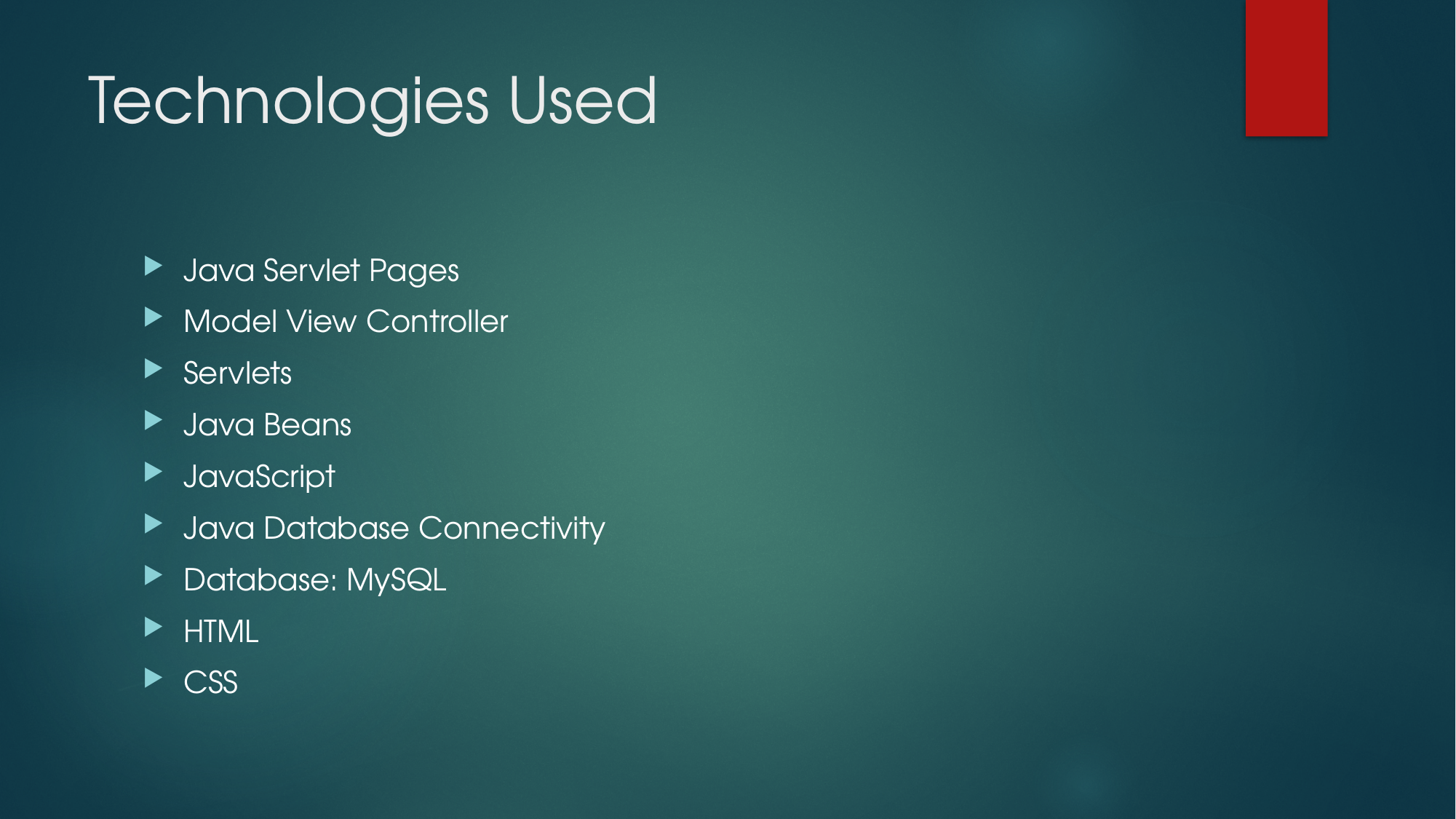

# Technologies Used
Java Servlet Pages
Model View Controller
Servlets
Java Beans
JavaScript
Java Database Connectivity
Database: MySQL
HTML
CSS